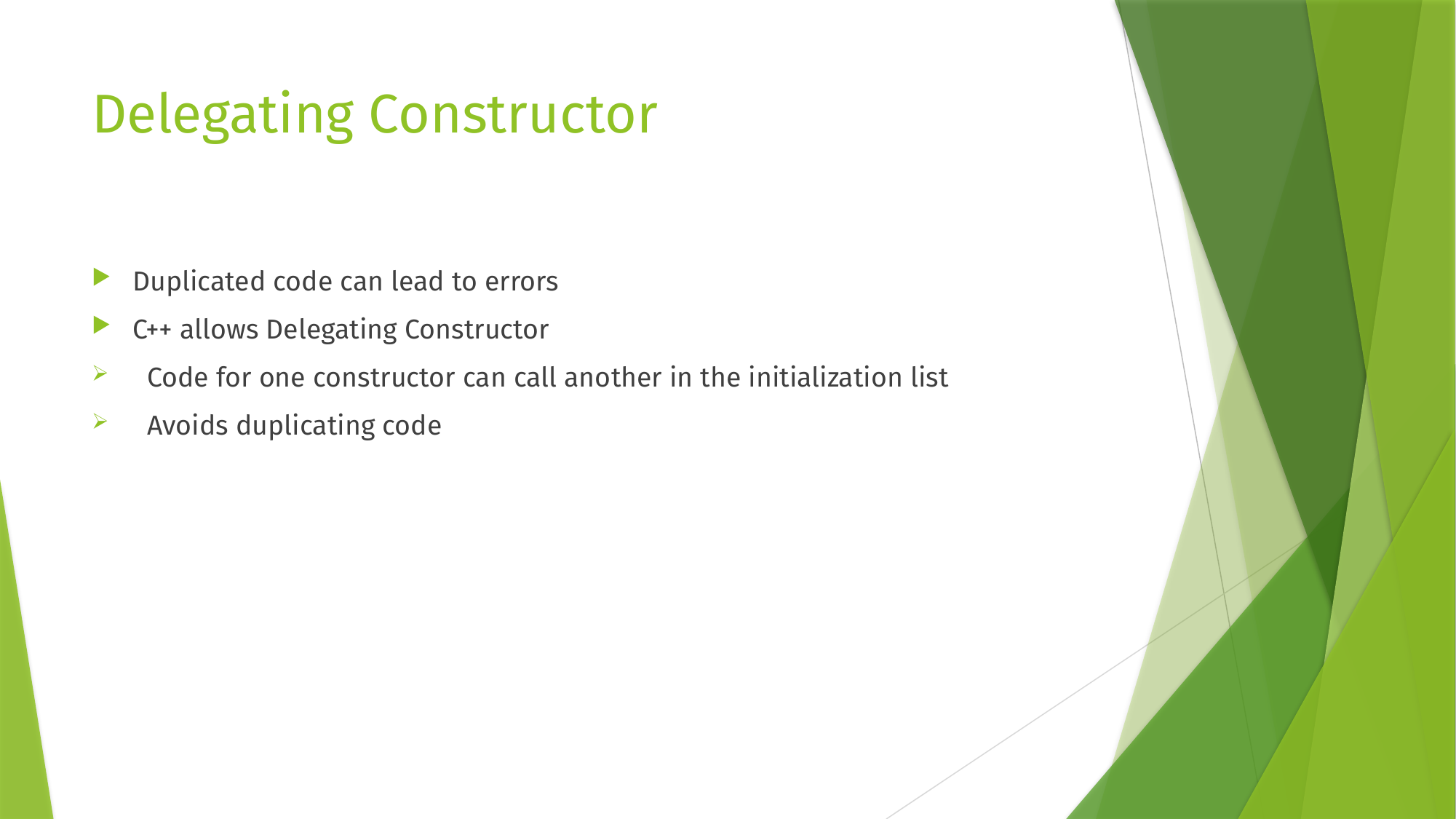

# Delegating Constructor
Duplicated code can lead to errors
C++ allows Delegating Constructor
  Code for one constructor can call another in the initialization list
  Avoids duplicating code